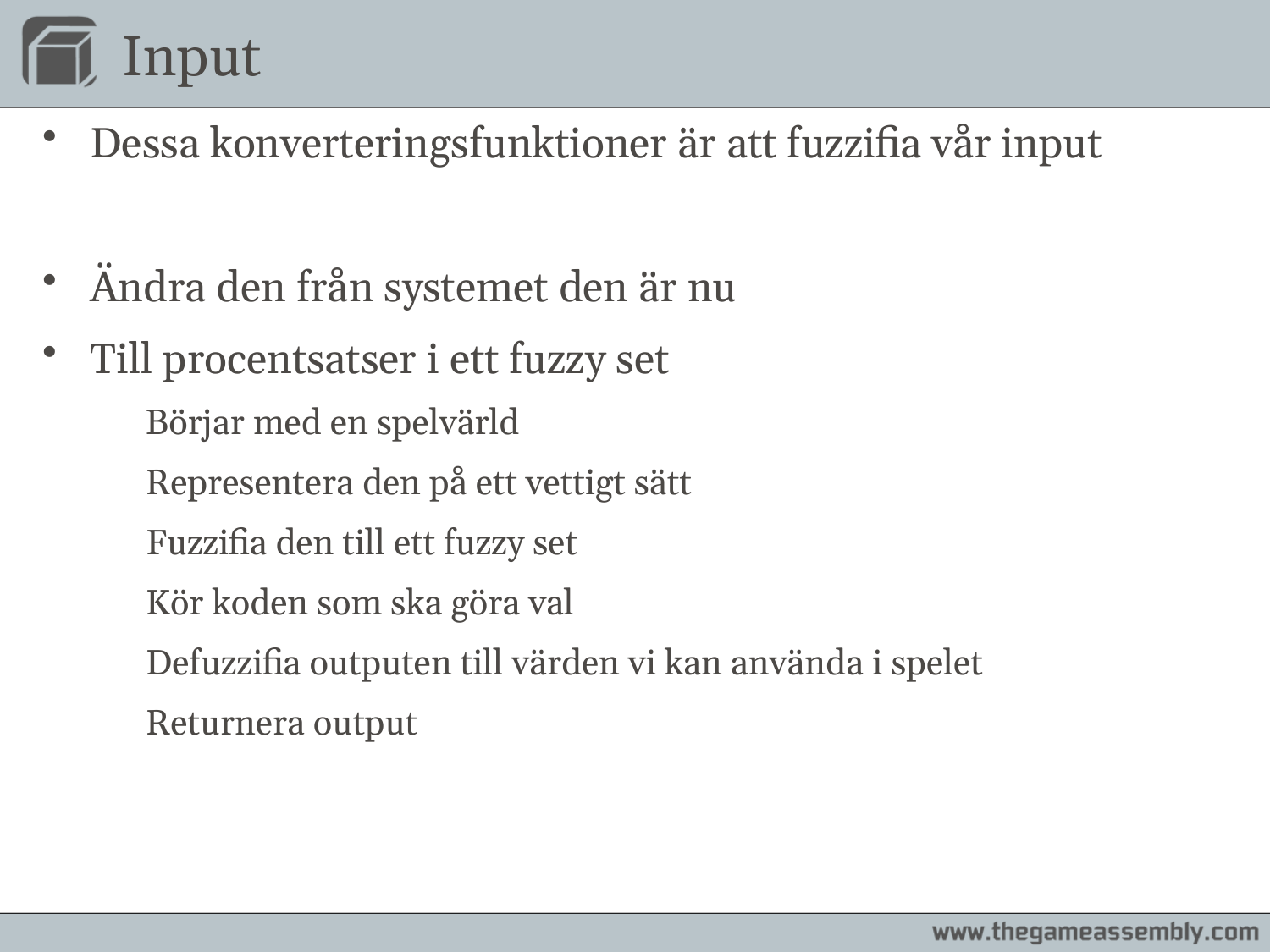

# Input
Dessa konverteringsfunktioner är att fuzzifia vår input

Ändra den från systemet den är nu
Till procentsatser i ett fuzzy set
	Börjar med en spelvärld
	Representera den på ett vettigt sätt
	Fuzzifia den till ett fuzzy set
	Kör koden som ska göra val
	Defuzzifia outputen till värden vi kan använda i spelet
	Returnera output